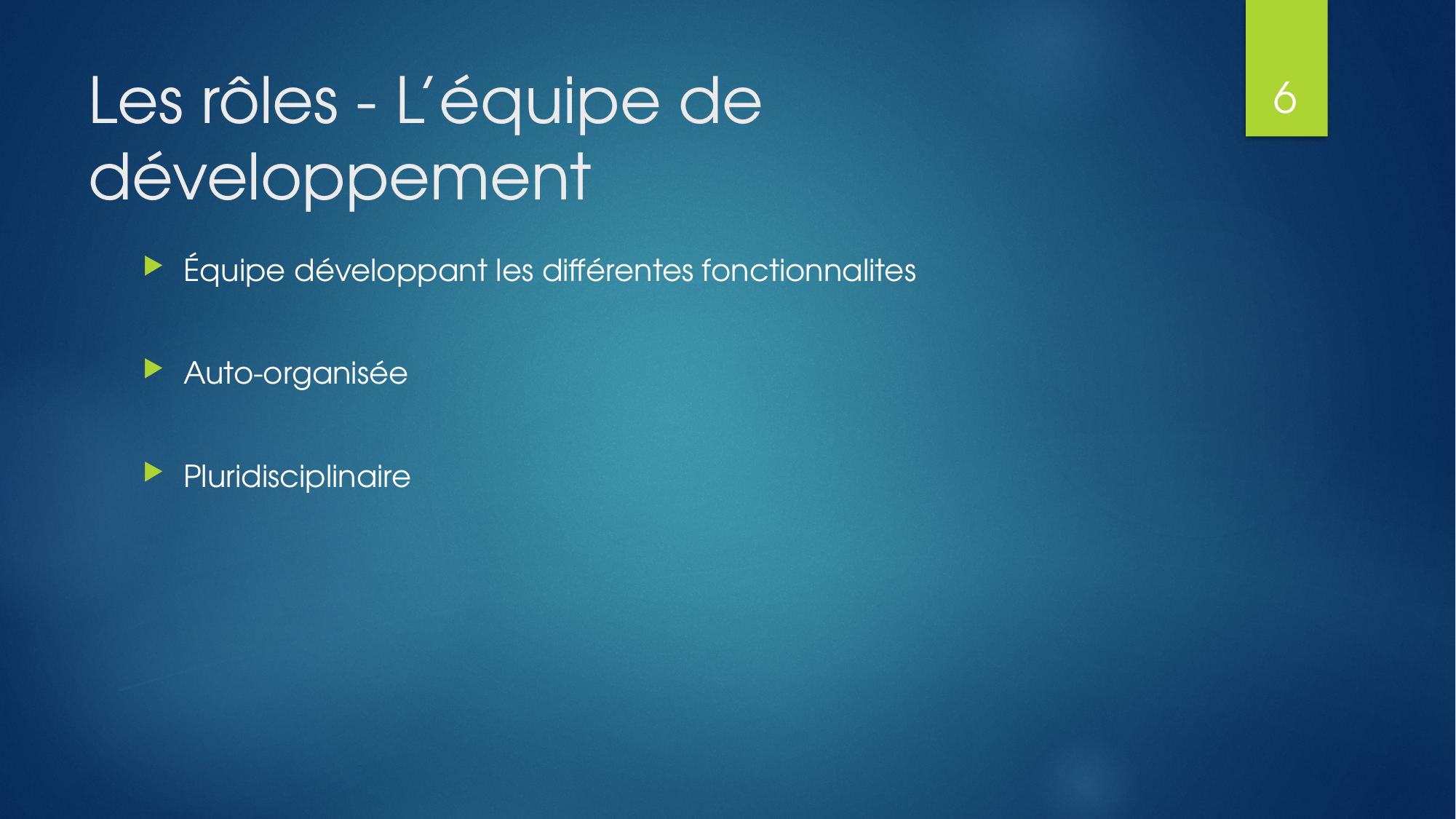

6
# Les rôles - L’équipe de développement
Équipe développant les différentes fonctionnalites

Auto-organisée

Pluridisciplinaire